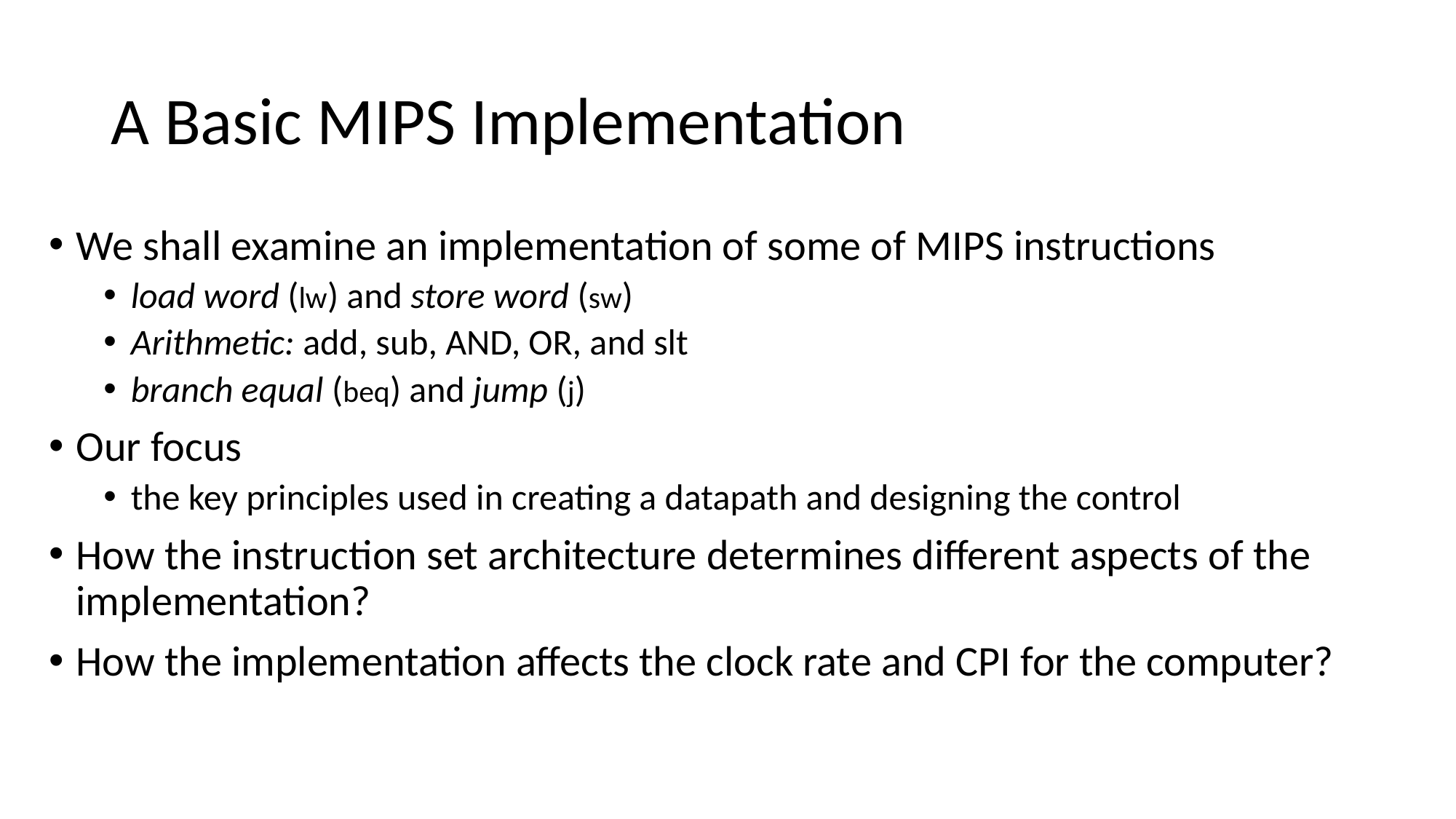

# A Basic MIPS Implementation
We shall examine an implementation of some of MIPS instructions
load word (lw) and store word (sw)
Arithmetic: add, sub, AND, OR, and slt
branch equal (beq) and jump (j)
Our focus
the key principles used in creating a datapath and designing the control
How the instruction set architecture determines different aspects of the implementation?
How the implementation affects the clock rate and CPI for the computer?